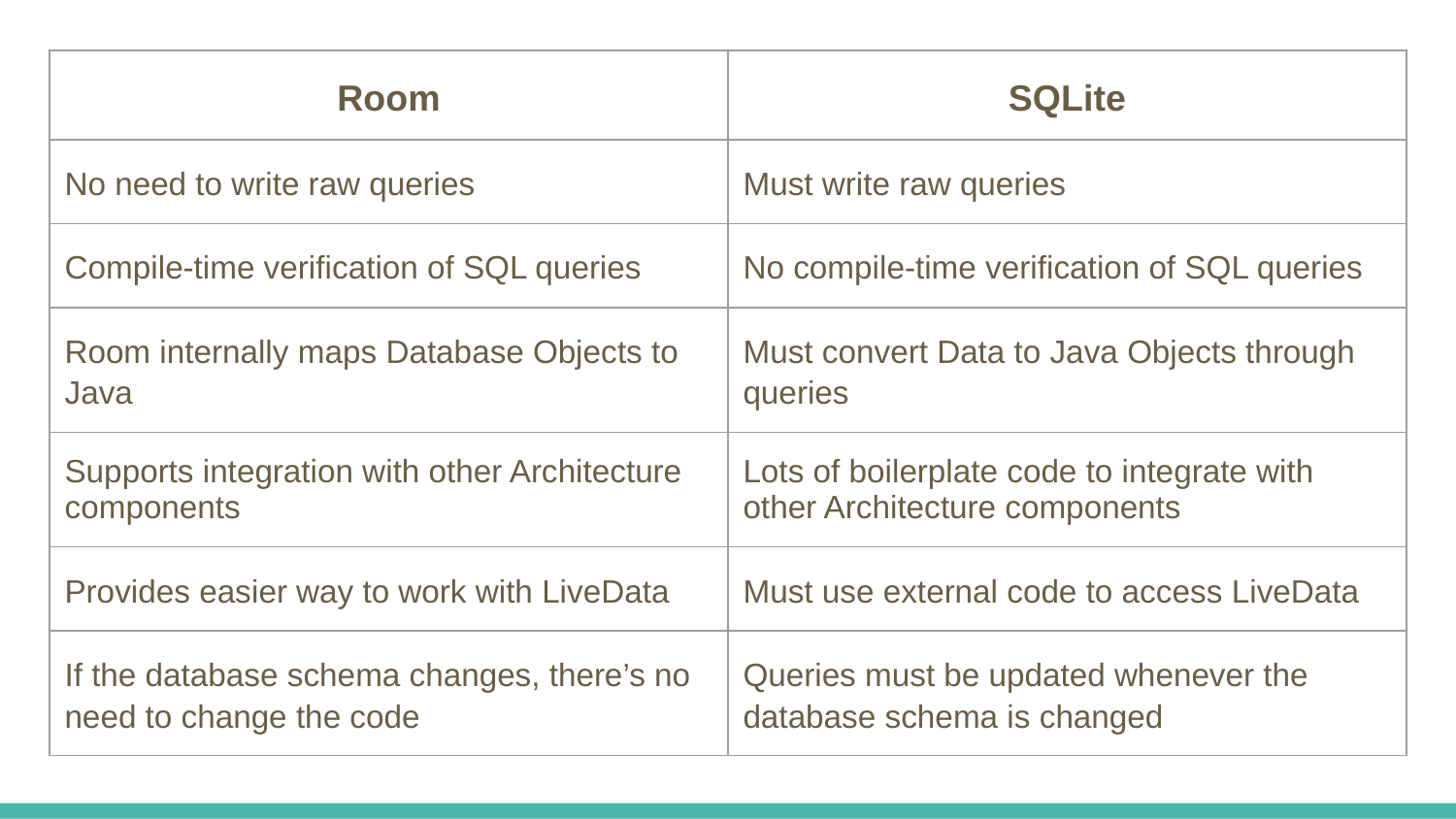

| Room | SQLite |
| --- | --- |
| No need to write raw queries | Must write raw queries |
| Compile-time verification of SQL queries | No compile-time verification of SQL queries |
| Room internally maps Database Objects to Java | Must convert Data to Java Objects through queries |
| Supports integration with other Architecture components | Lots of boilerplate code to integrate with other Architecture components |
| Provides easier way to work with LiveData | Must use external code to access LiveData |
| If the database schema changes, there’s no need to change the code | Queries must be updated whenever the database schema is changed |